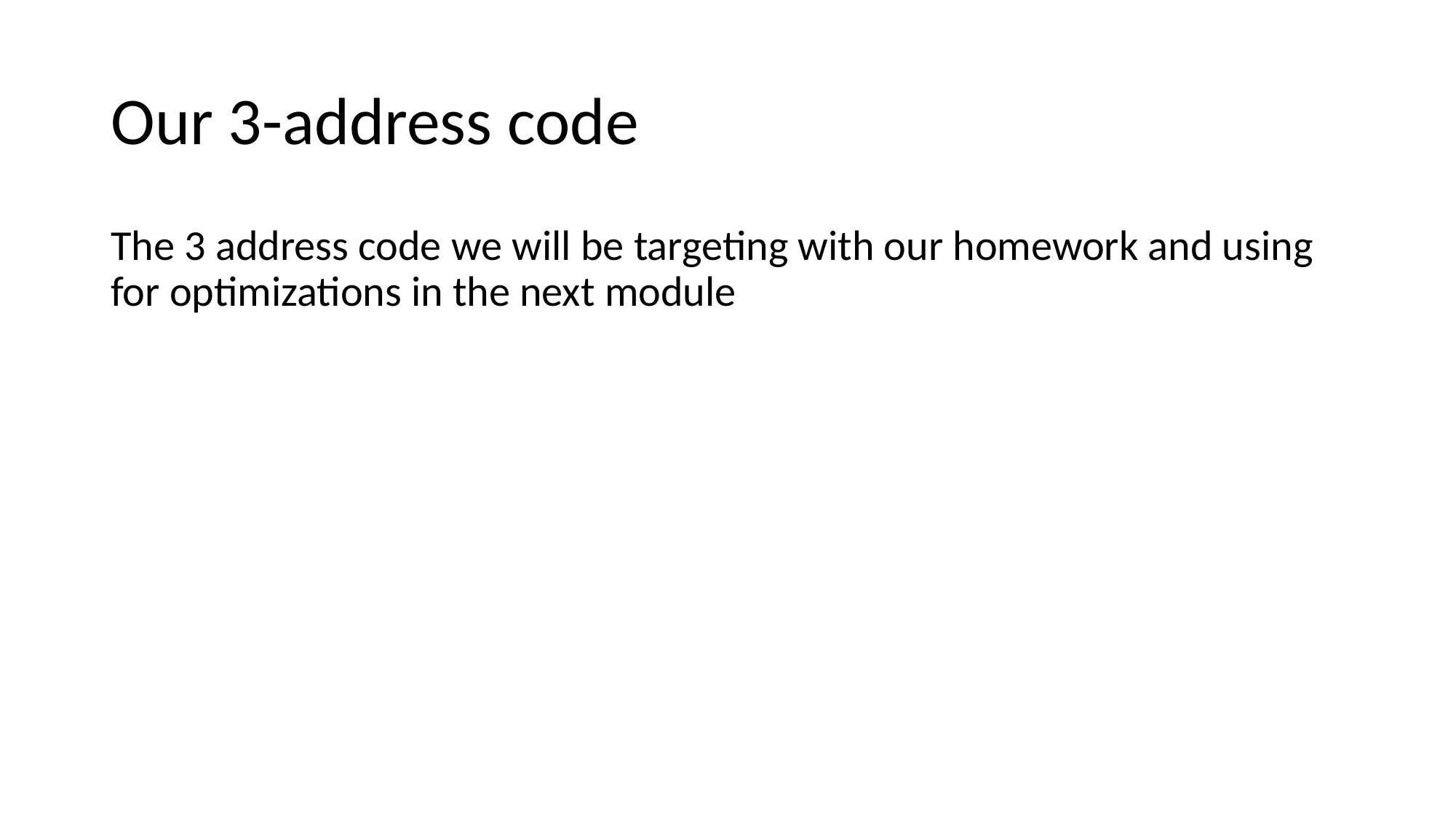

# Our 3-address code
The 3 address code we will be targeting with our homework and using for optimizations in the next module